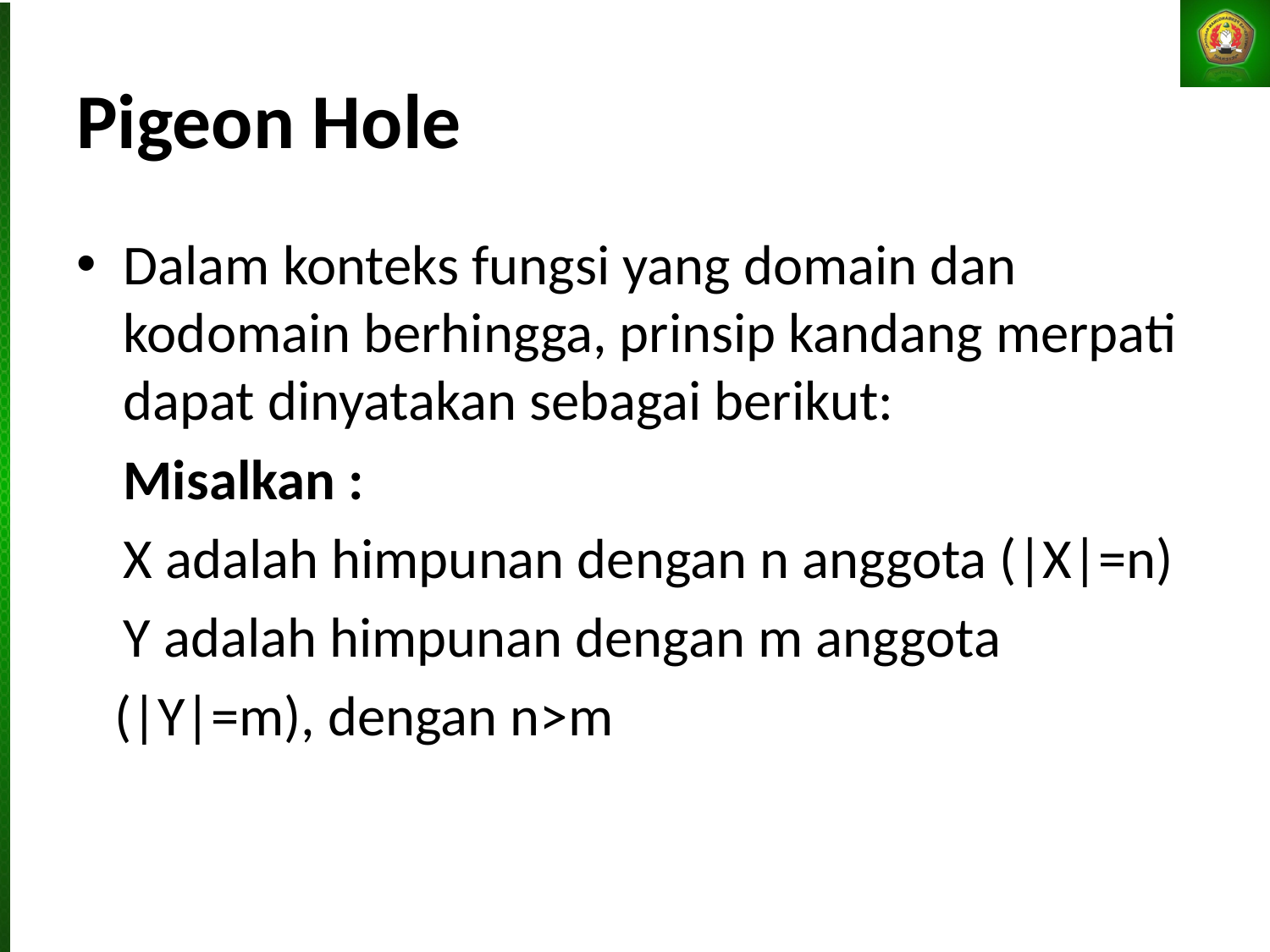

# Pigeon Hole
Dalam konteks fungsi yang domain dan kodomain berhingga, prinsip kandang merpati dapat dinyatakan sebagai berikut:
	Misalkan :
	X adalah himpunan dengan n anggota (|X|=n)
	Y adalah himpunan dengan m anggota
   (|Y|=m), dengan n>m